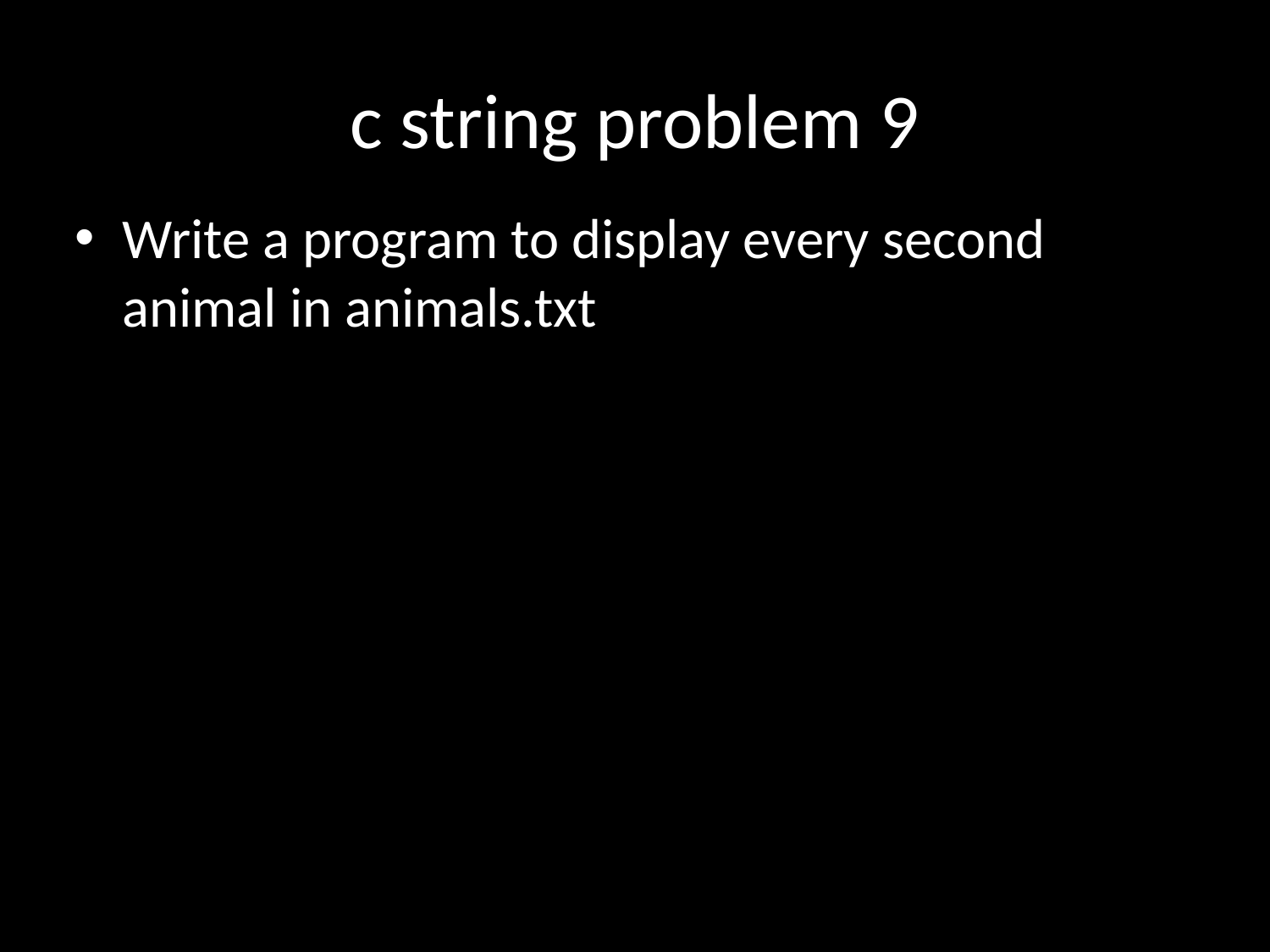

# c string problem 9

Write a program to display every second animal in animals.txt